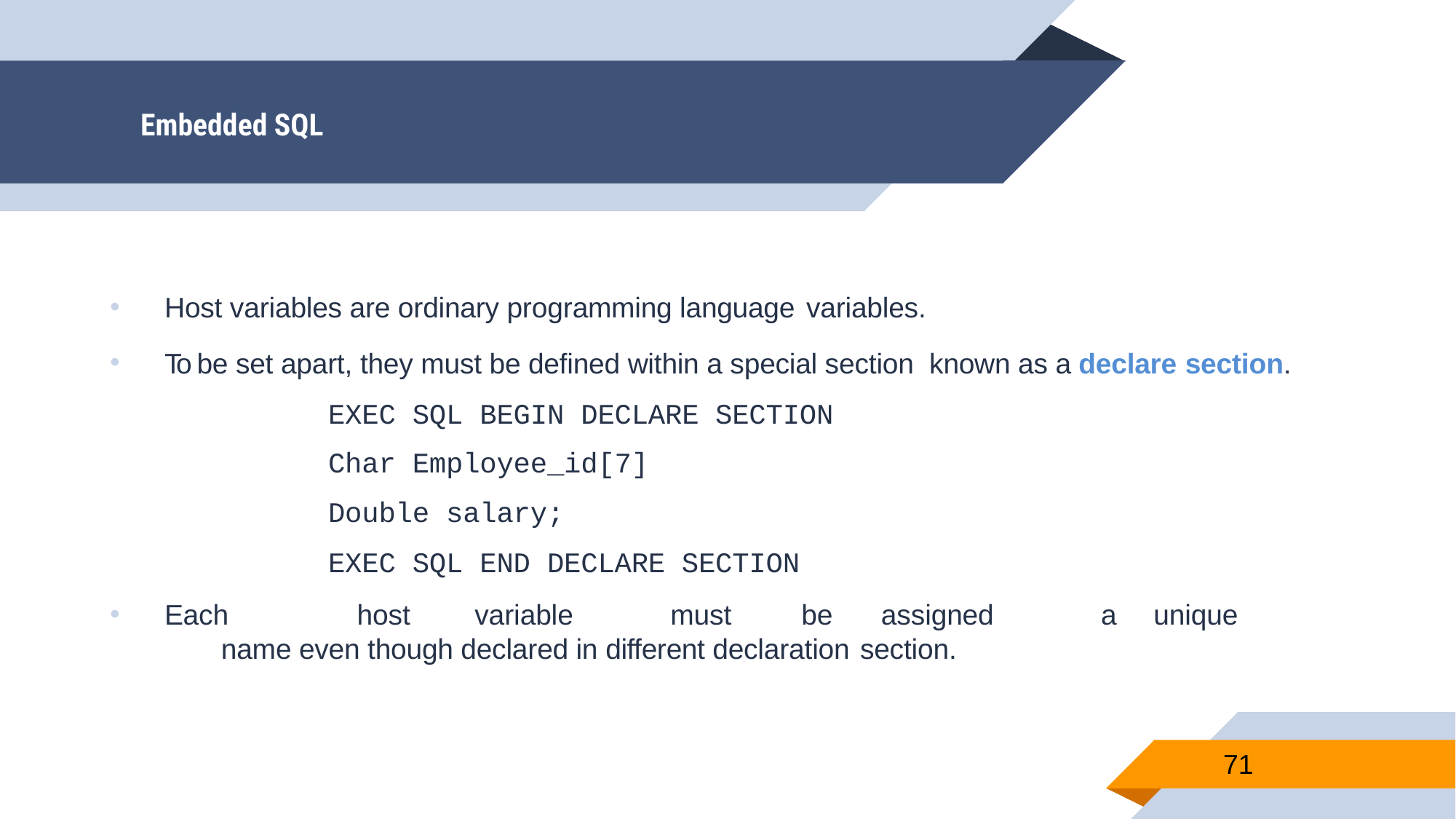

# Embedded SQL
Host variables are ordinary programming language variables.
To be set apart, they must be defined within a special section  known as a declare section.
EXEC SQL BEGIN DECLARE SECTION
Char Employee_id[7]
Double salary;
EXEC SQL END DECLARE SECTION
Each	host	variable	must	be	assigned	a	unique	name even though declared in different declaration section.

71